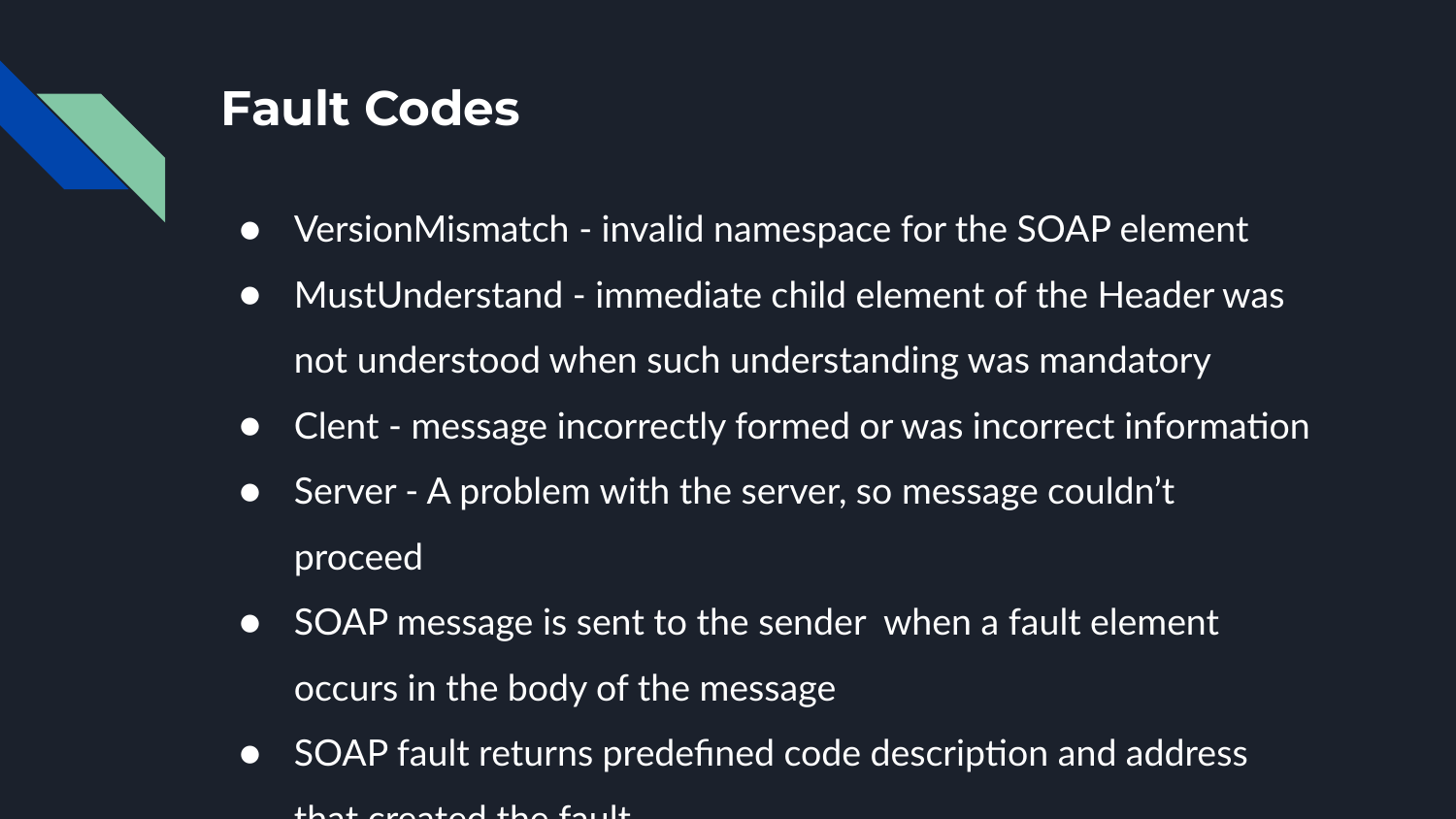

# Fault Codes
VersionMismatch - invalid namespace for the SOAP element
MustUnderstand - immediate child element of the Header was not understood when such understanding was mandatory
Clent - message incorrectly formed or was incorrect information
Server - A problem with the server, so message couldn’t proceed
SOAP message is sent to the sender  when a fault element occurs in the body of the message
SOAP fault returns predefined code description and address that created the fault